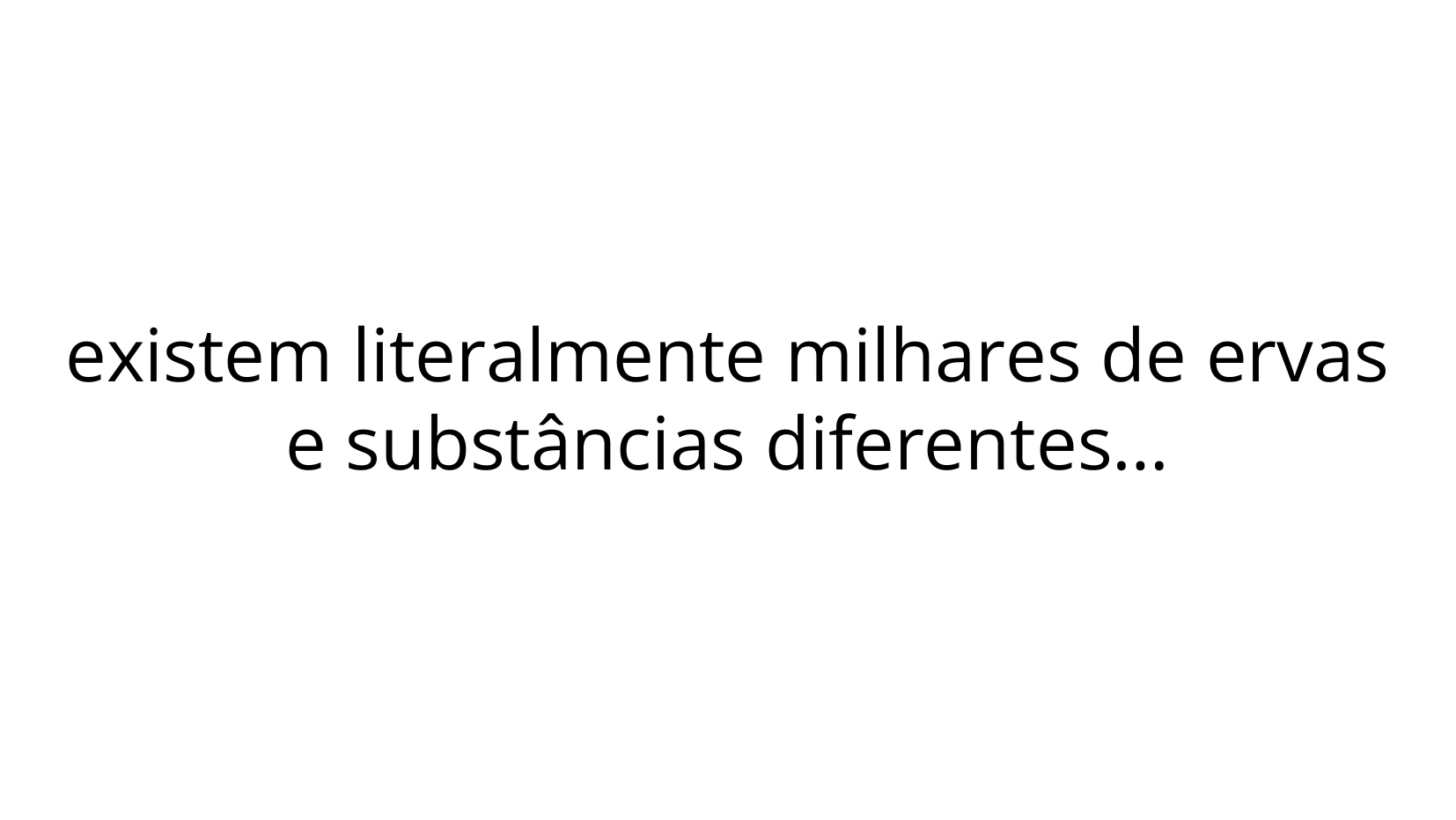

existem literalmente milhares de ervas e substâncias diferentes…